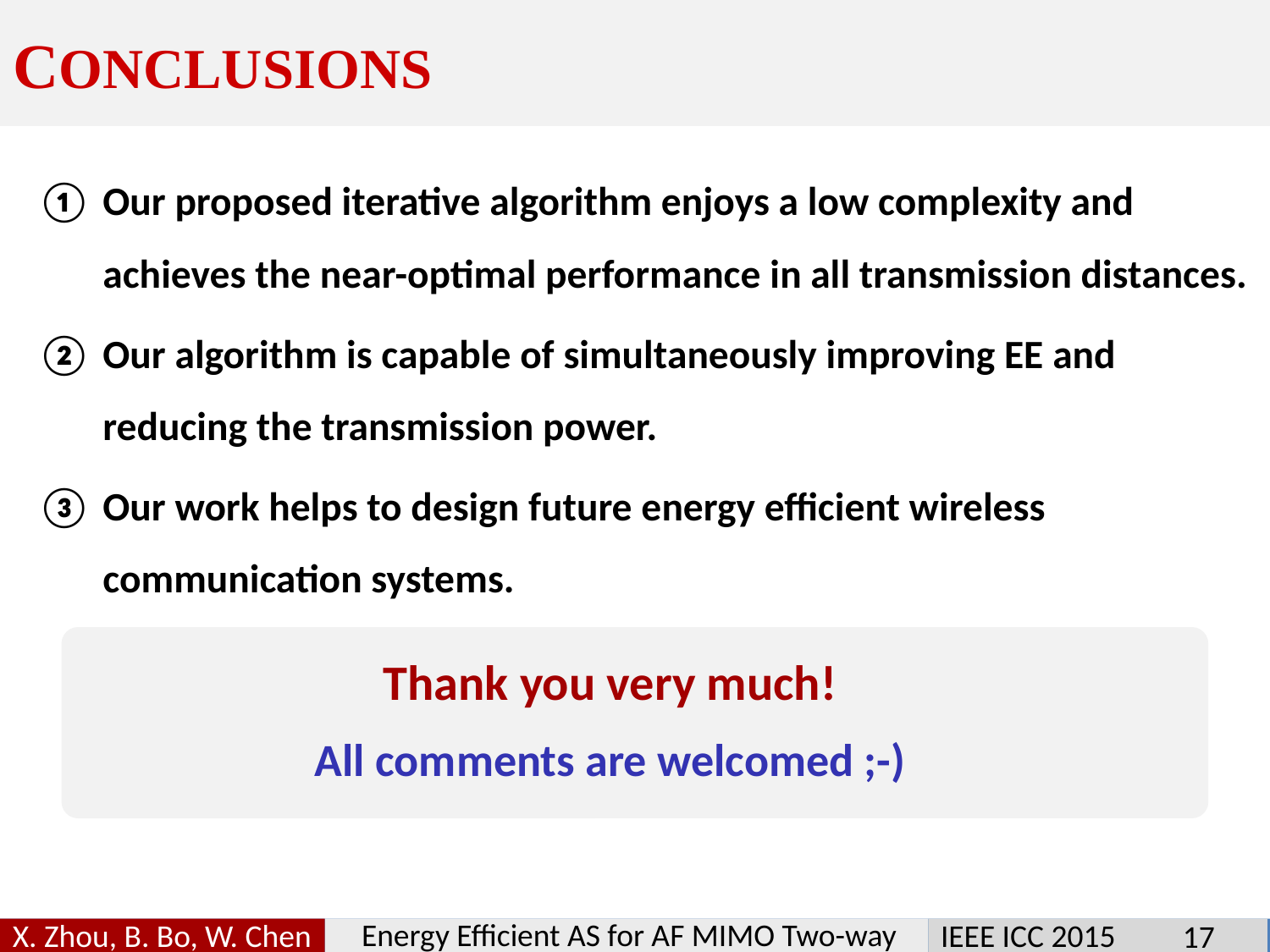

Conclusions
Our proposed iterative algorithm enjoys a low complexity and achieves the near-optimal performance in all transmission distances.
Our algorithm is capable of simultaneously improving EE and reducing the transmission power.
Our work helps to design future energy efficient wireless communication systems.

Thank you very much!
All comments are welcomed ;-)
Energy Efficient AS for AF MIMO Two-way
X. Zhou, B. Bo, W. Chen
IEEE ICC 2015
17